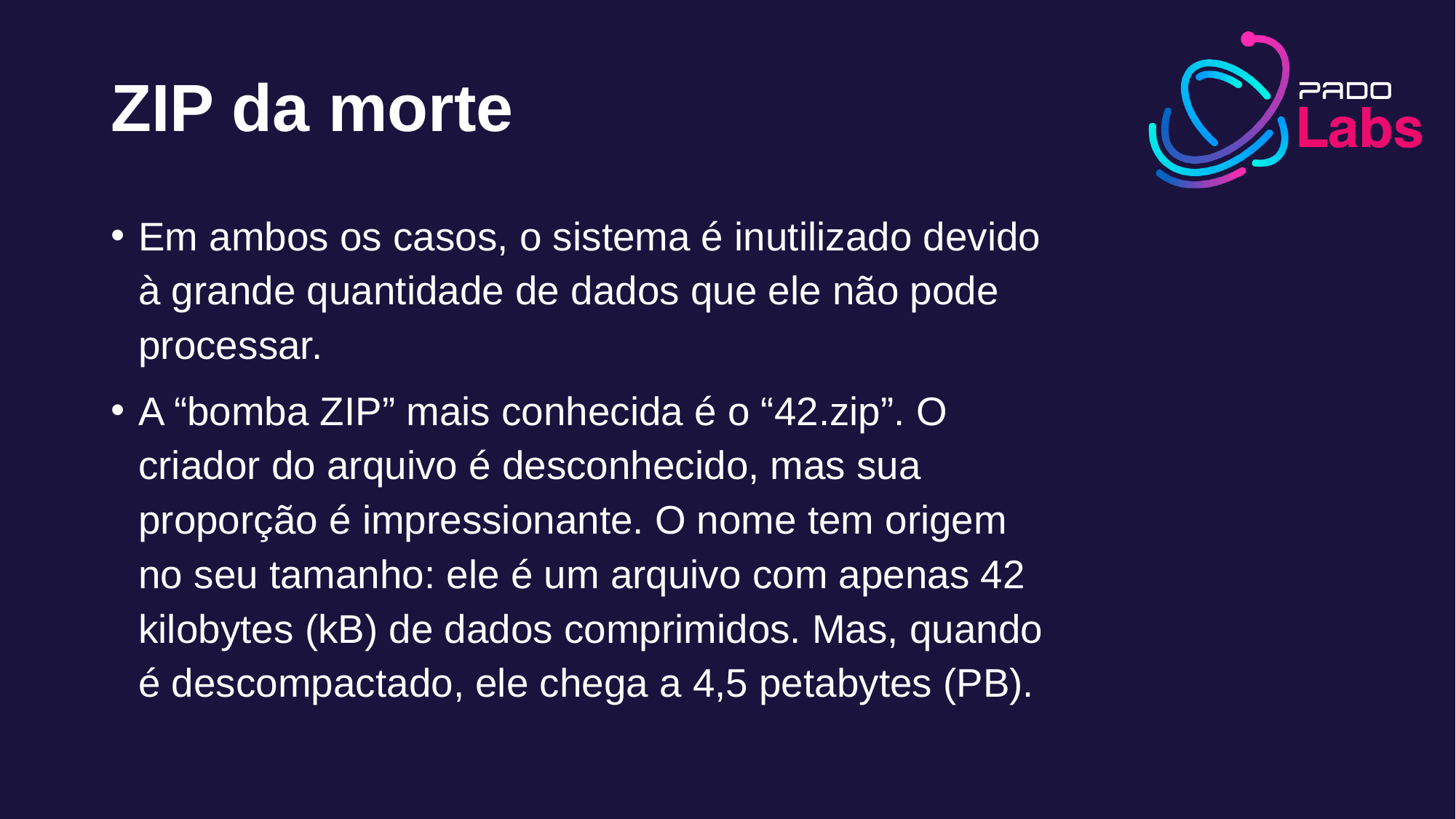

# ZIP da morte
Em ambos os casos, o sistema é inutilizado devido à grande quantidade de dados que ele não pode processar.
A “bomba ZIP” mais conhecida é o “42.zip”. O criador do arquivo é desconhecido, mas sua proporção é impressionante. O nome tem origem no seu tamanho: ele é um arquivo com apenas 42 kilobytes (kB) de dados comprimidos. Mas, quando é descompactado, ele chega a 4,5 petabytes (PB).